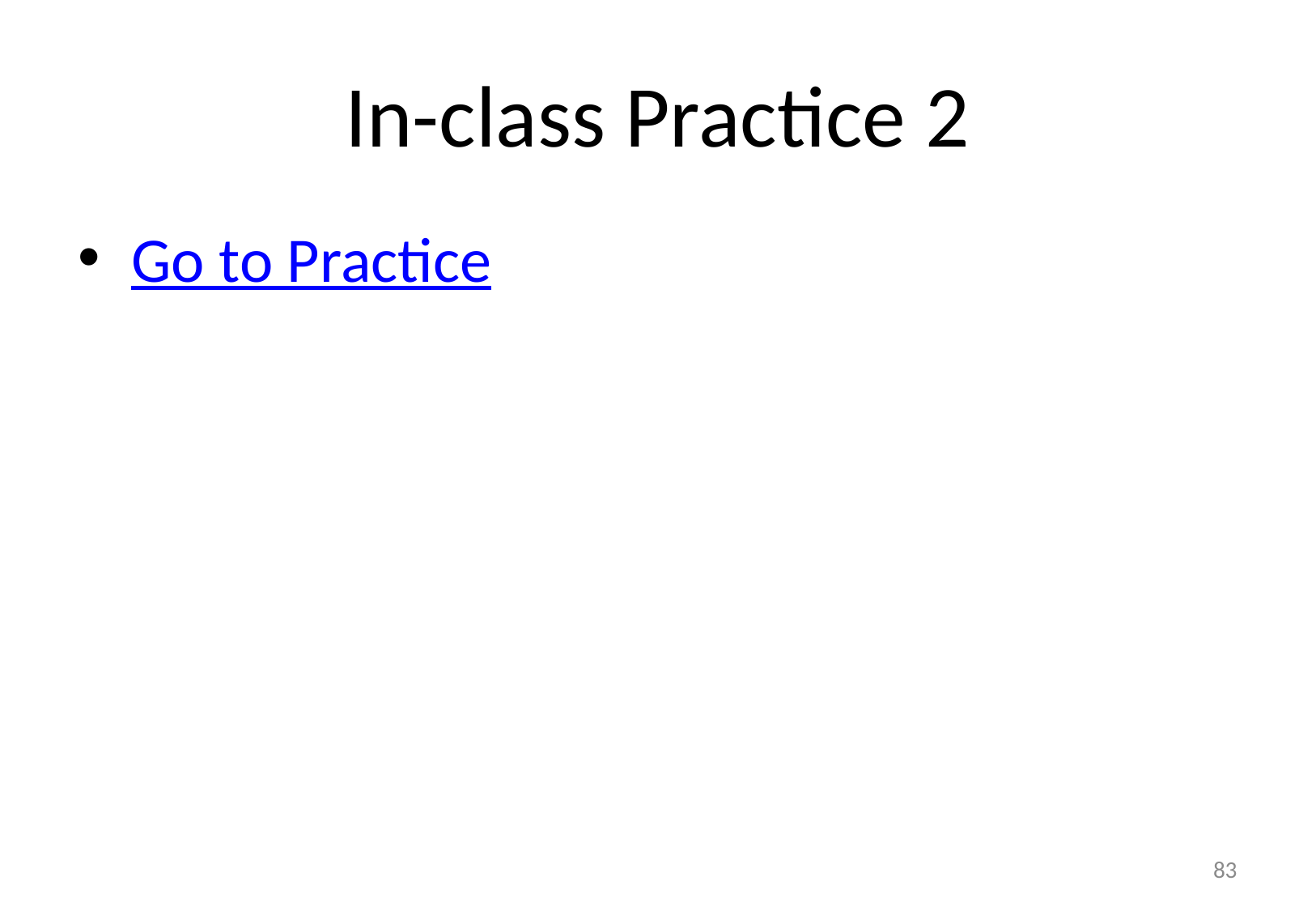

# In-class Practice 2
Go to Practice
83